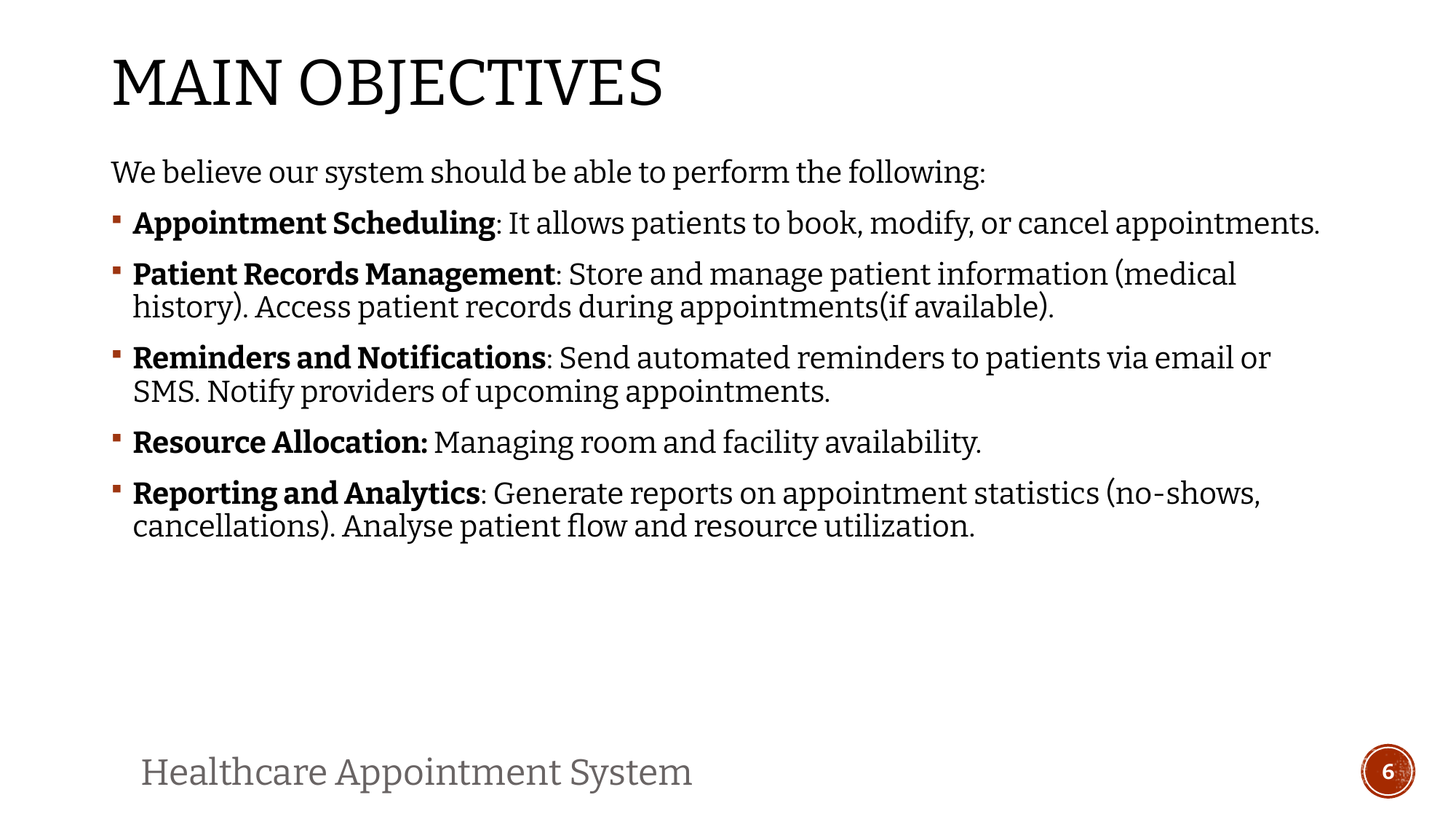

# Main Objectives
We believe our system should be able to perform the following:
Appointment Scheduling: It allows patients to book, modify, or cancel appointments.
Patient Records Management: Store and manage patient information (medical history). Access patient records during appointments(if available).
Reminders and Notifications: Send automated reminders to patients via email or SMS. Notify providers of upcoming appointments.
Resource Allocation: Managing room and facility availability.
Reporting and Analytics: Generate reports on appointment statistics (no-shows, cancellations). Analyse patient flow and resource utilization.

Healthcare Appointment System
6